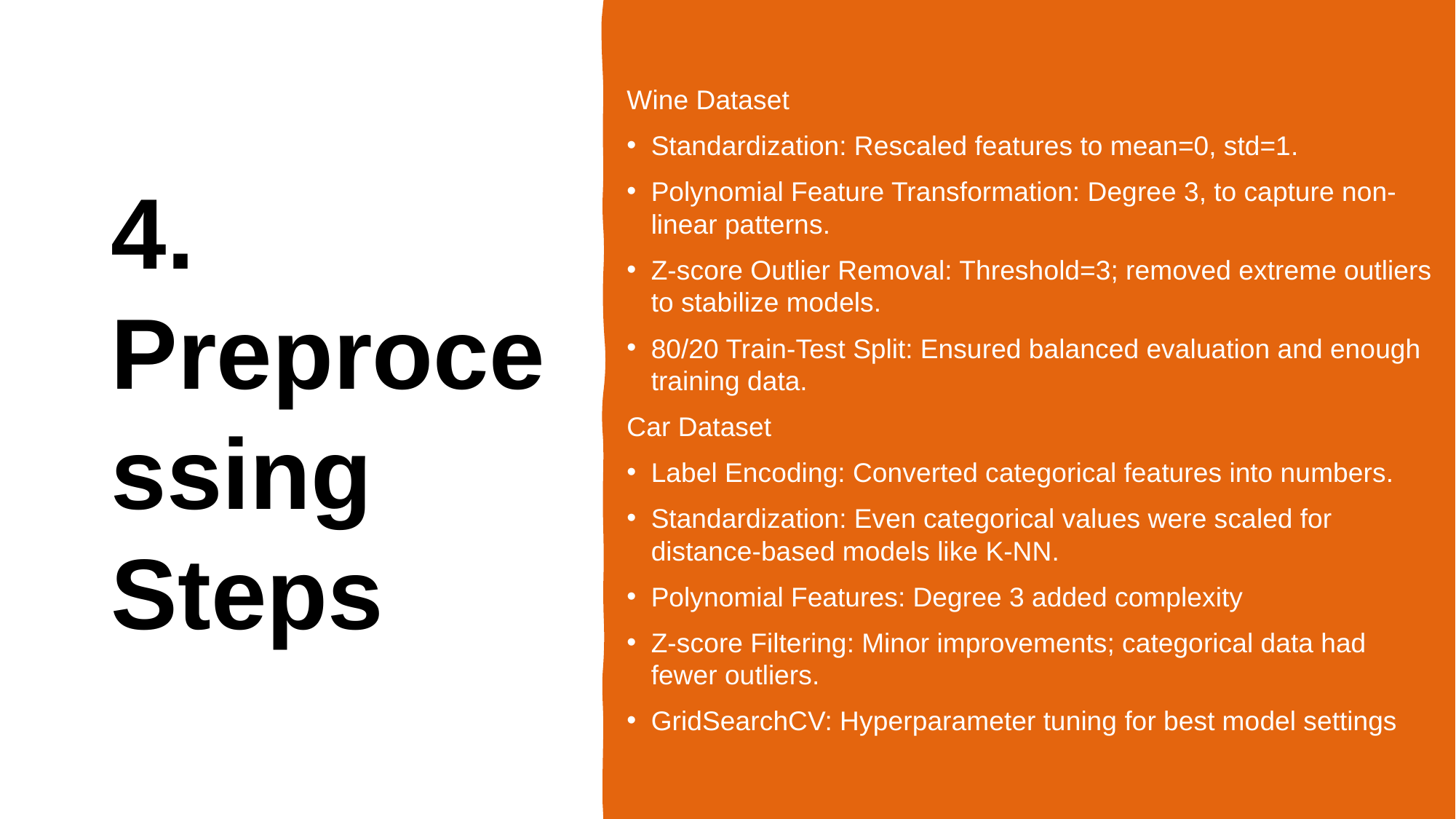

# 4. Preprocessing Steps
Wine Dataset
Standardization: Rescaled features to mean=0, std=1.
Polynomial Feature Transformation: Degree 3, to capture non-linear patterns.
Z-score Outlier Removal: Threshold=3; removed extreme outliers to stabilize models.
80/20 Train-Test Split: Ensured balanced evaluation and enough training data.
Car Dataset
Label Encoding: Converted categorical features into numbers.
Standardization: Even categorical values were scaled for distance-based models like K-NN.
Polynomial Features: Degree 3 added complexity
Z-score Filtering: Minor improvements; categorical data had fewer outliers.
GridSearchCV: Hyperparameter tuning for best model settings